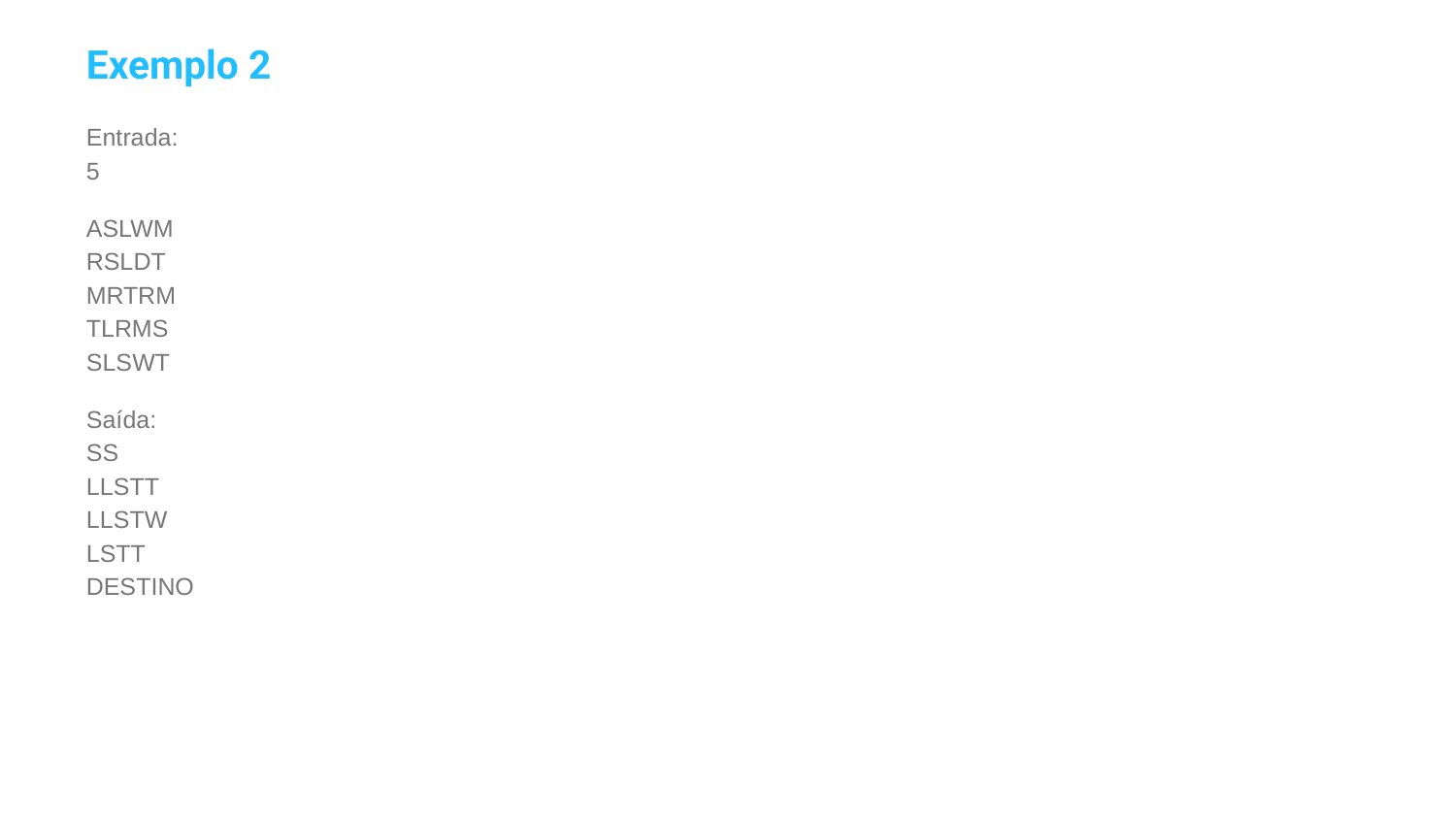

Exemplo 2
Entrada:
5
ASLWM
RSLDT
MRTRM
TLRMS
SLSWT
Saída:
SS
LLSTT
LLSTW
LSTT
DESTINO